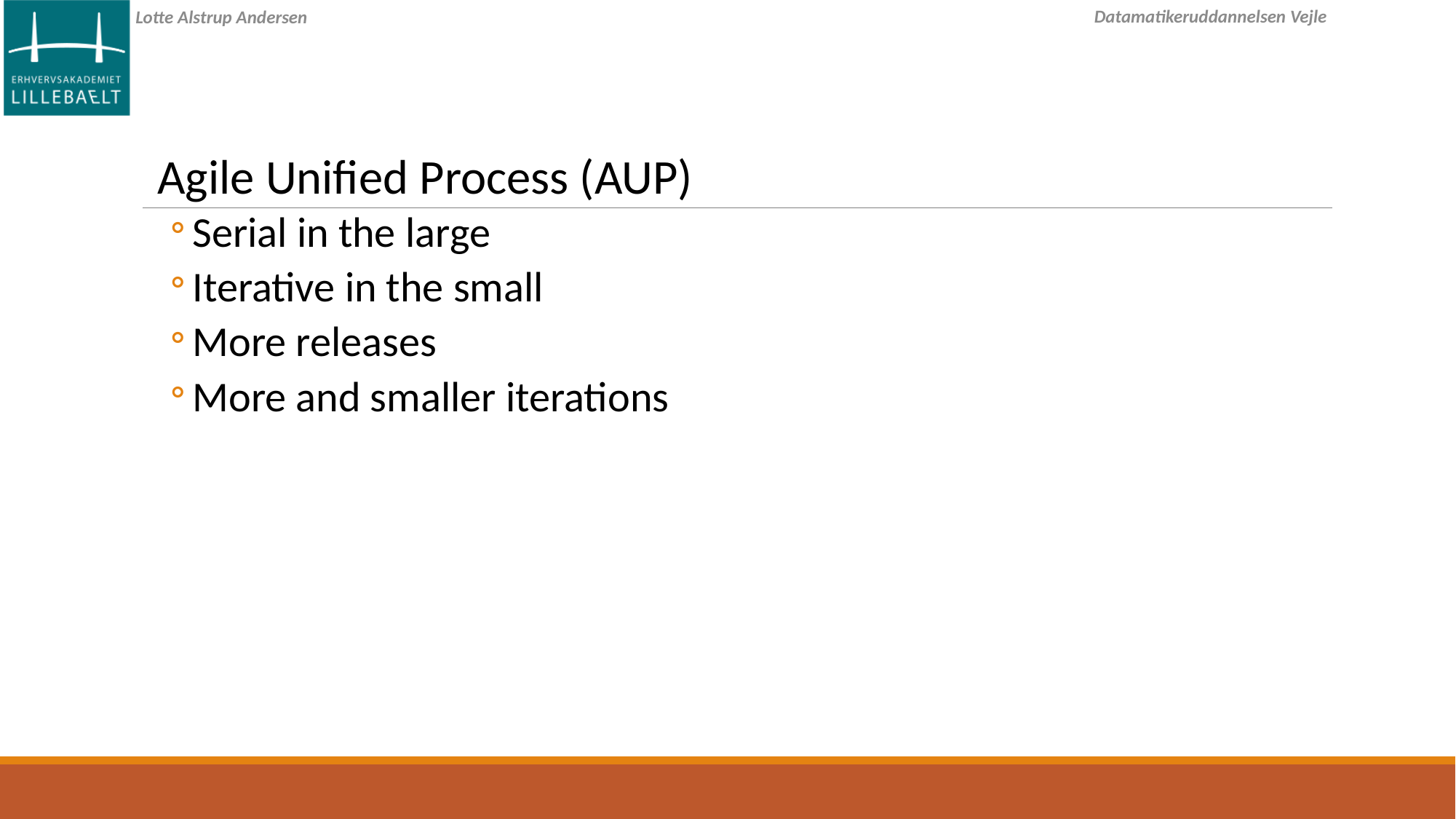

Agile Unified Process (AUP)
Serial in the large
Iterative in the small
More releases
More and smaller iterations